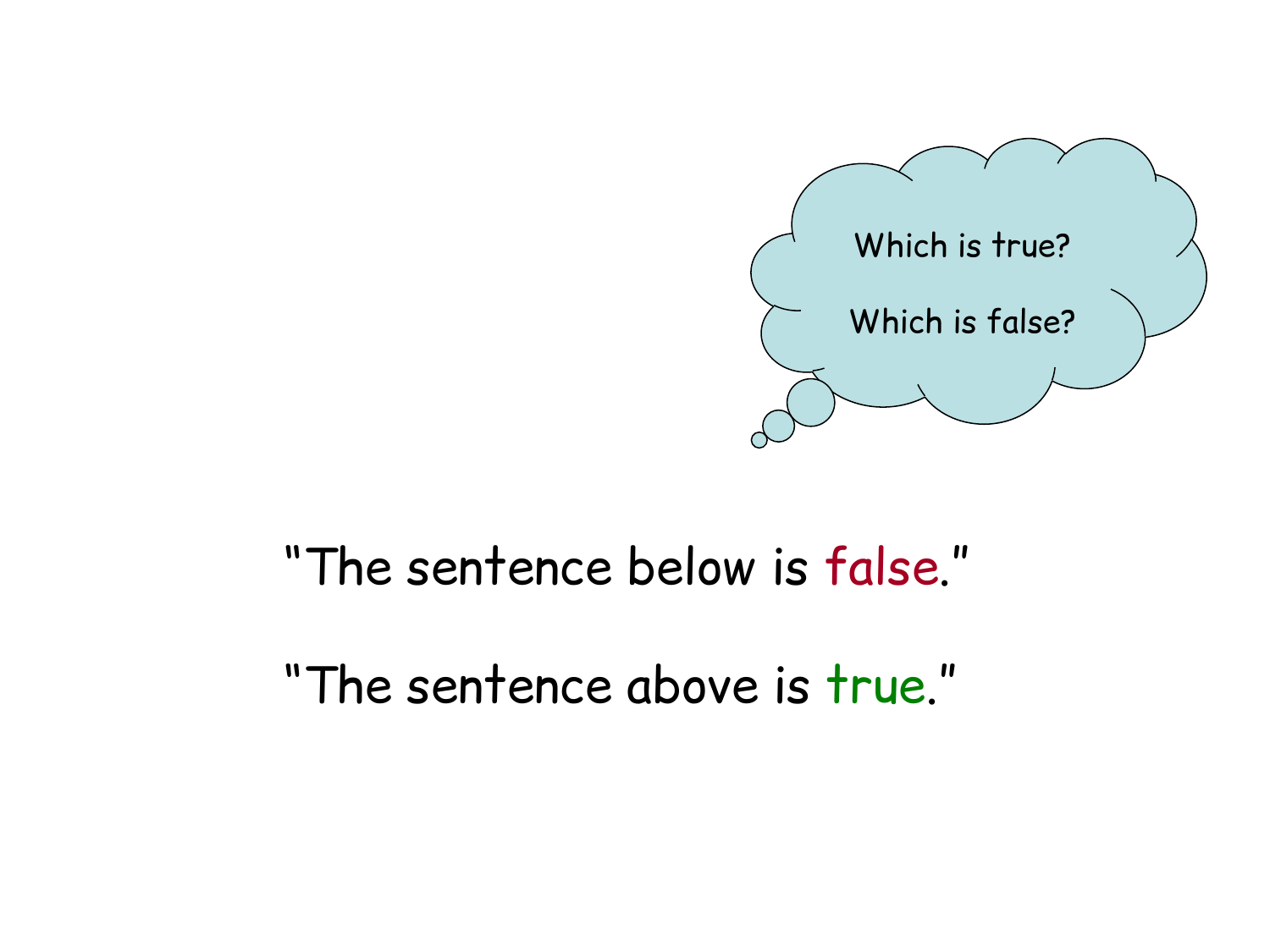

Which is true?

Which is false?
“The sentence below is false.”

“The sentence above is true.”